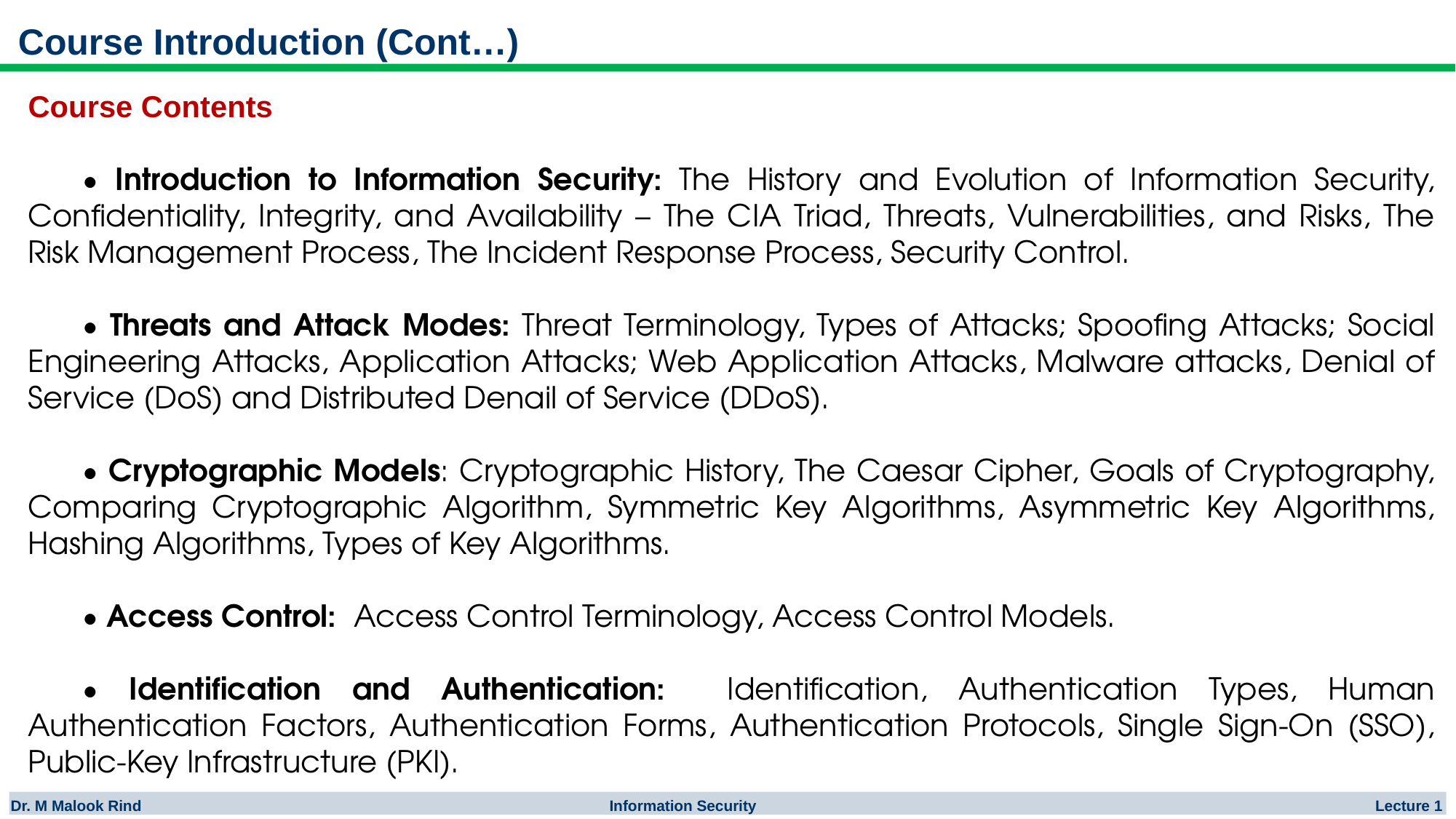

Course Introduction (Cont…)

Course Contents

• Introduction to Information Security: The History and Evolution of Information Security, Confidentiality, Integrity, and Availability – The CIA Triad, Threats, Vulnerabilities, and Risks, The Risk Management Process, The Incident Response Process, Security Control.

• Threats and Attack Modes: Threat Terminology, Types of Attacks; Spoofing Attacks; Social Engineering Attacks, Application Attacks; Web Application Attacks, Malware attacks, Denial of Service (DoS) and Distributed Denail of Service (DDoS).

• Cryptographic Models: Cryptographic History, The Caesar Cipher, Goals of Cryptography, Comparing Cryptographic Algorithm, Symmetric Key Algorithms, Asymmetric Key Algorithms, Hashing Algorithms, Types of Key Algorithms.

• Access Control:  Access Control Terminology, Access Control Models.

• Identification and Authentication:  Identification, Authentication Types, Human Authentication Factors, Authentication Forms, Authentication Protocols, Single Sign-On (SSO), Public-Key Infrastructure (PKI).

Dr. M Malook Rind                                                                                                                Information Security                                                                                                                                                    Lecture 1